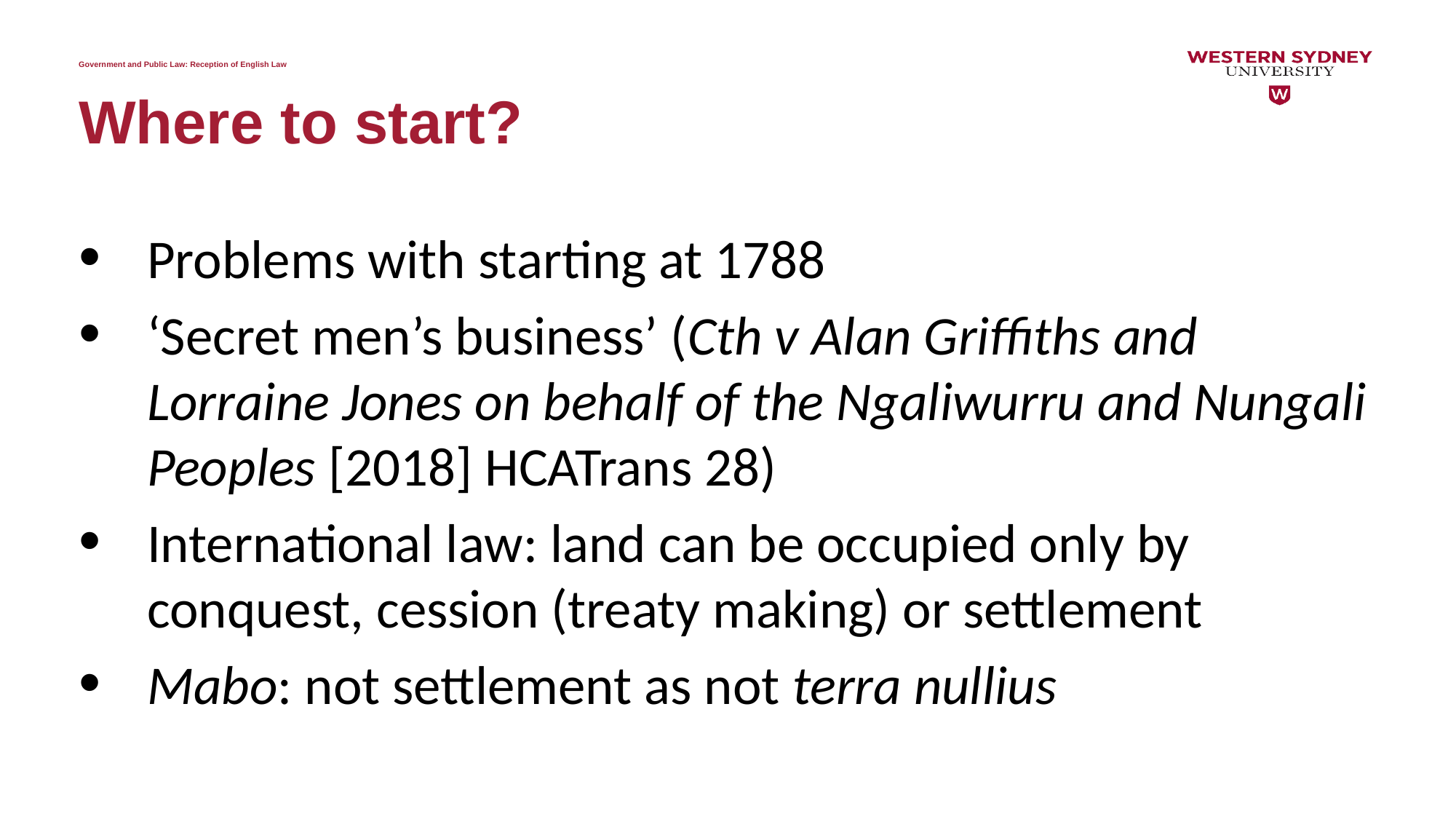

Government and Public Law: Reception of English Law
# Where to start?
Problems with starting at 1788
‘Secret men’s business’ (Cth v Alan Griffiths and Lorraine Jones on behalf of the Ngaliwurru and Nungali Peoples [2018] HCATrans 28)
International law: land can be occupied only by conquest, cession (treaty making) or settlement
Mabo: not settlement as not terra nullius